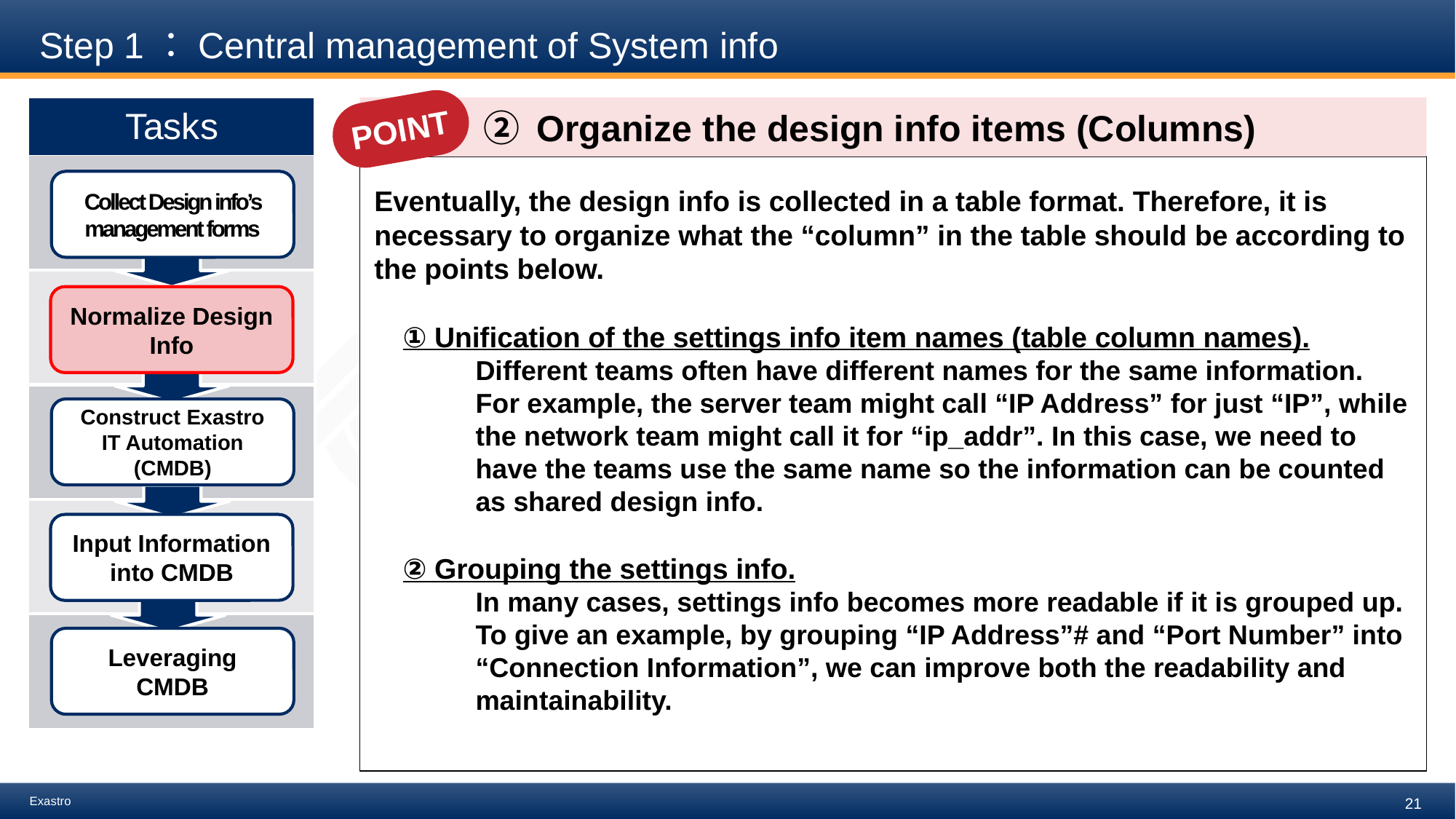

# Step 1：Central management of System info
POINT
| Tasks |
| --- |
|  |
|  |
|  |
|  |
|  |
　　　② Organize the design info items (Columns)

Eventually, the design info is collected in a table format. Therefore, it is necessary to organize what the “column” in the table should be according to the points below.

① Unification of the settings info item names (table column names).
Different teams often have different names for the same information. For example, the server team might call “IP Address” for just “IP”, while the network team might call it for “ip_addr”. In this case, we need to have the teams use the same name so the information can be counted as shared design info.

② Grouping the settings info.
In many cases, settings info becomes more readable if it is grouped up. To give an example, by grouping “IP Address”# and “Port Number” into “Connection Information”, we can improve both the readability and maintainability.
Collect Design info’s management forms

Normalize Design Info

Construct Exastro IT Automation (CMDB)

Input Information into CMDB

Leveraging CMDB